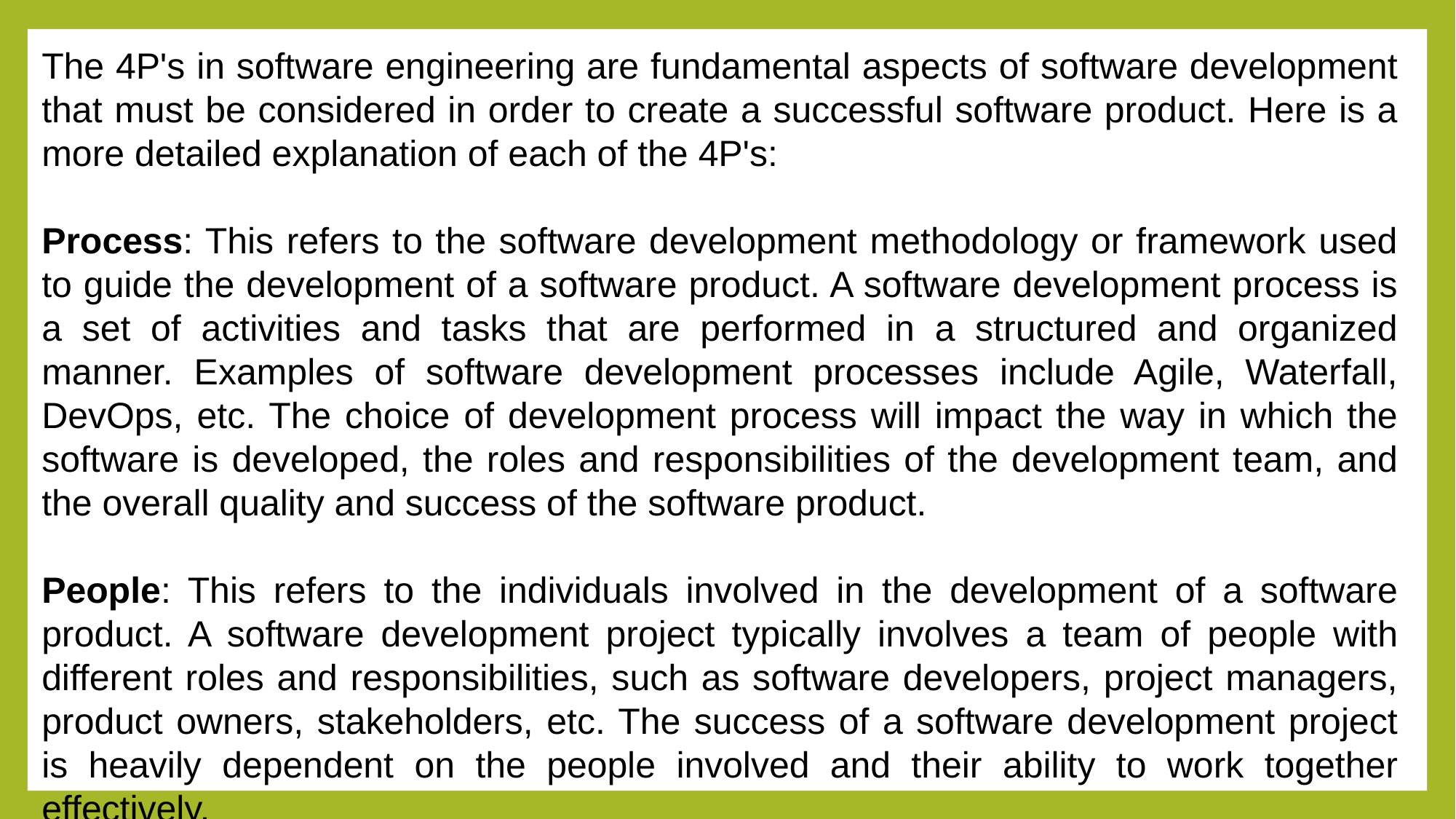

The 4P's in software engineering are fundamental aspects of software development that must be considered in order to create a successful software product. Here is a more detailed explanation of each of the 4P's:

Process: This refers to the software development methodology or framework used to guide the development of a software product. A software development process is a set of activities and tasks that are performed in a structured and organized manner. Examples of software development processes include Agile, Waterfall, DevOps, etc. The choice of development process will impact the way in which the software is developed, the roles and responsibilities of the development team, and the overall quality and success of the software product.

People: This refers to the individuals involved in the development of a software product. A software development project typically involves a team of people with different roles and responsibilities, such as software developers, project managers, product owners, stakeholders, etc. The success of a software development project is heavily dependent on the people involved and their ability to work together effectively.